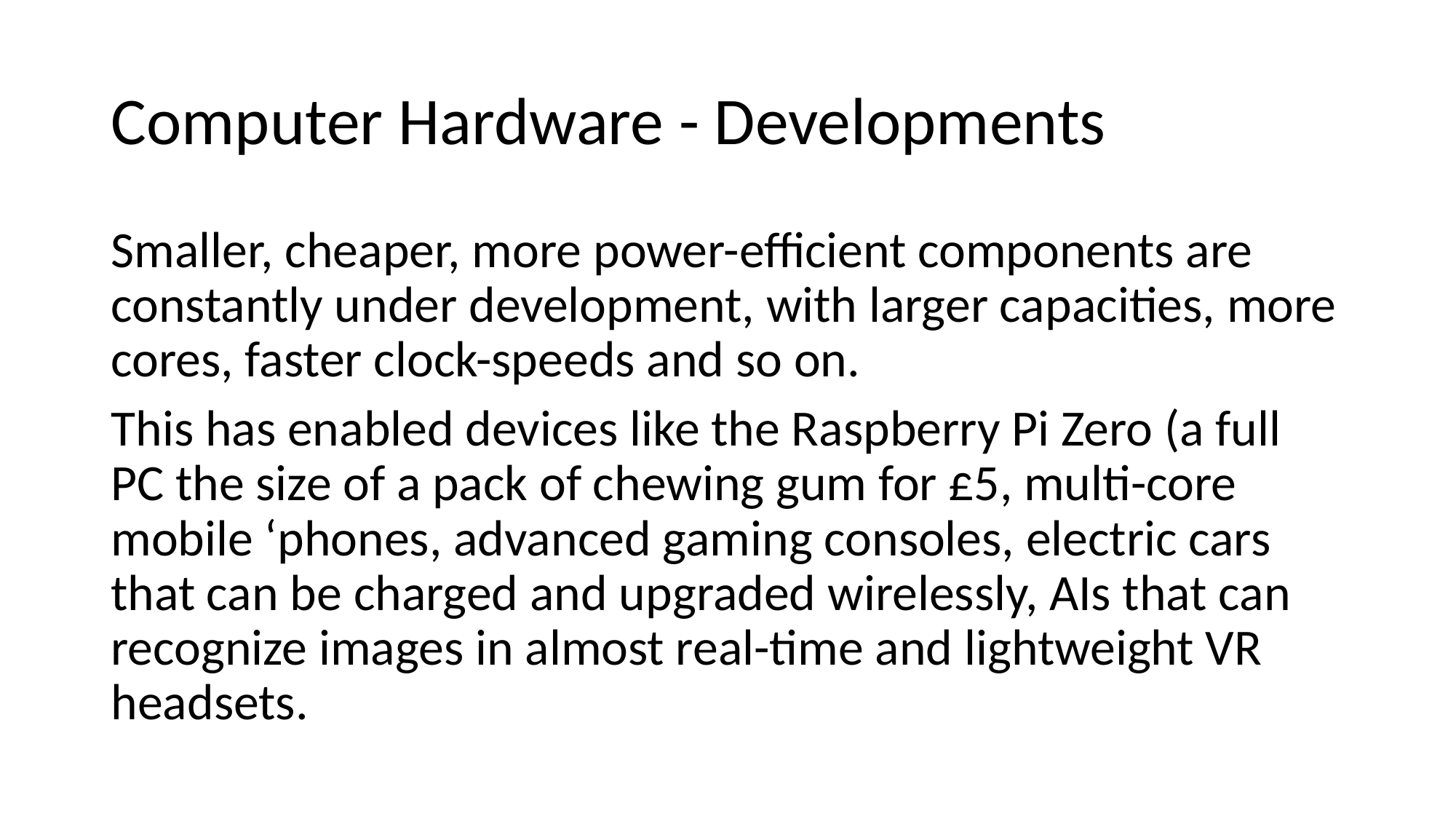

# Computer Hardware - Developments
Smaller, cheaper, more power-efficient components are constantly under development, with larger capacities, more cores, faster clock-speeds and so on.
This has enabled devices like the Raspberry Pi Zero (a full PC the size of a pack of chewing gum for £5, multi-core mobile ‘phones, advanced gaming consoles, electric cars that can be charged and upgraded wirelessly, AIs that can recognize images in almost real-time and lightweight VR headsets.